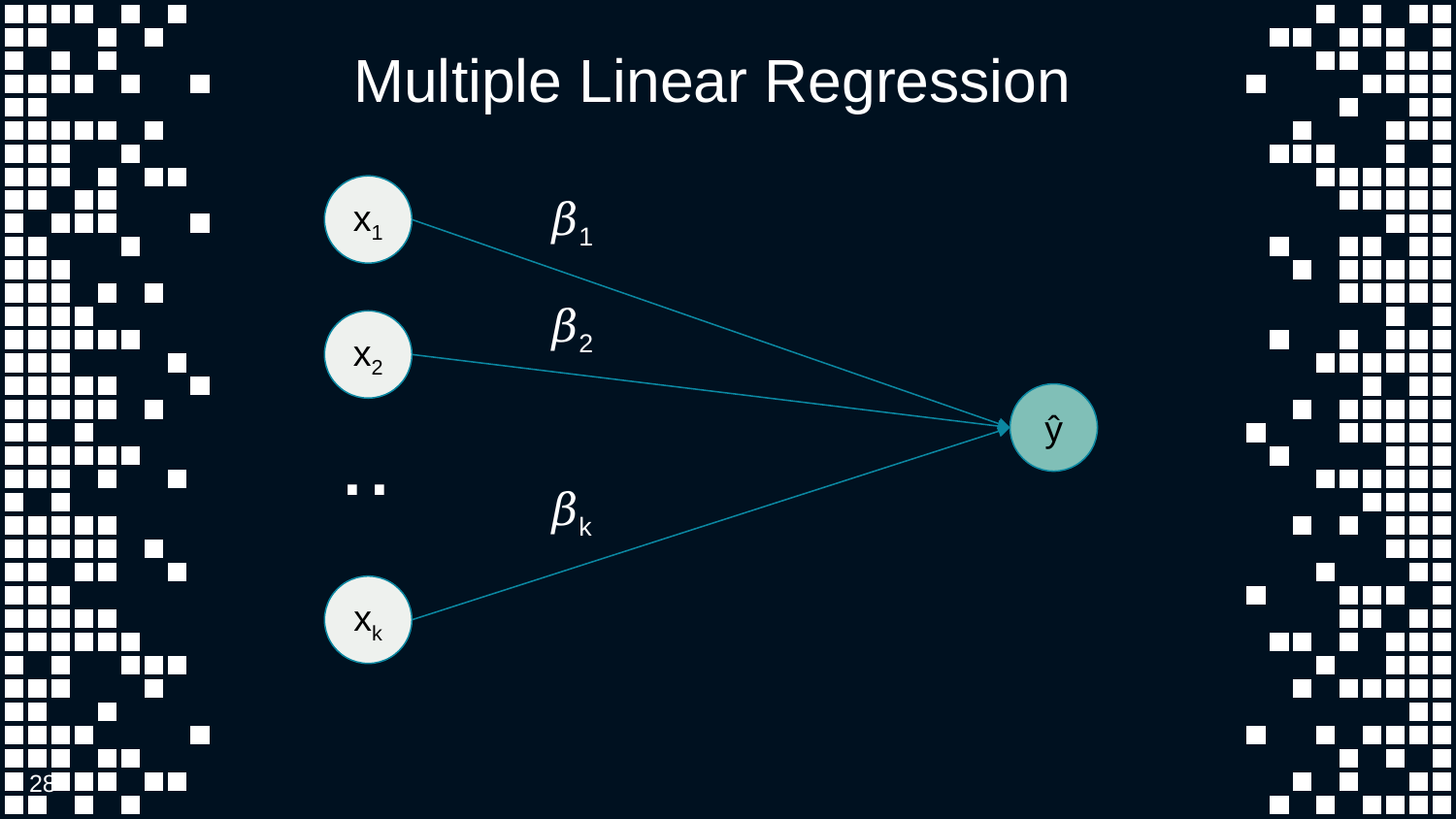

Multiple Linear Regression
x1
𝛽1

𝛽2
x2
...
ŷ
𝛽k
xk
28